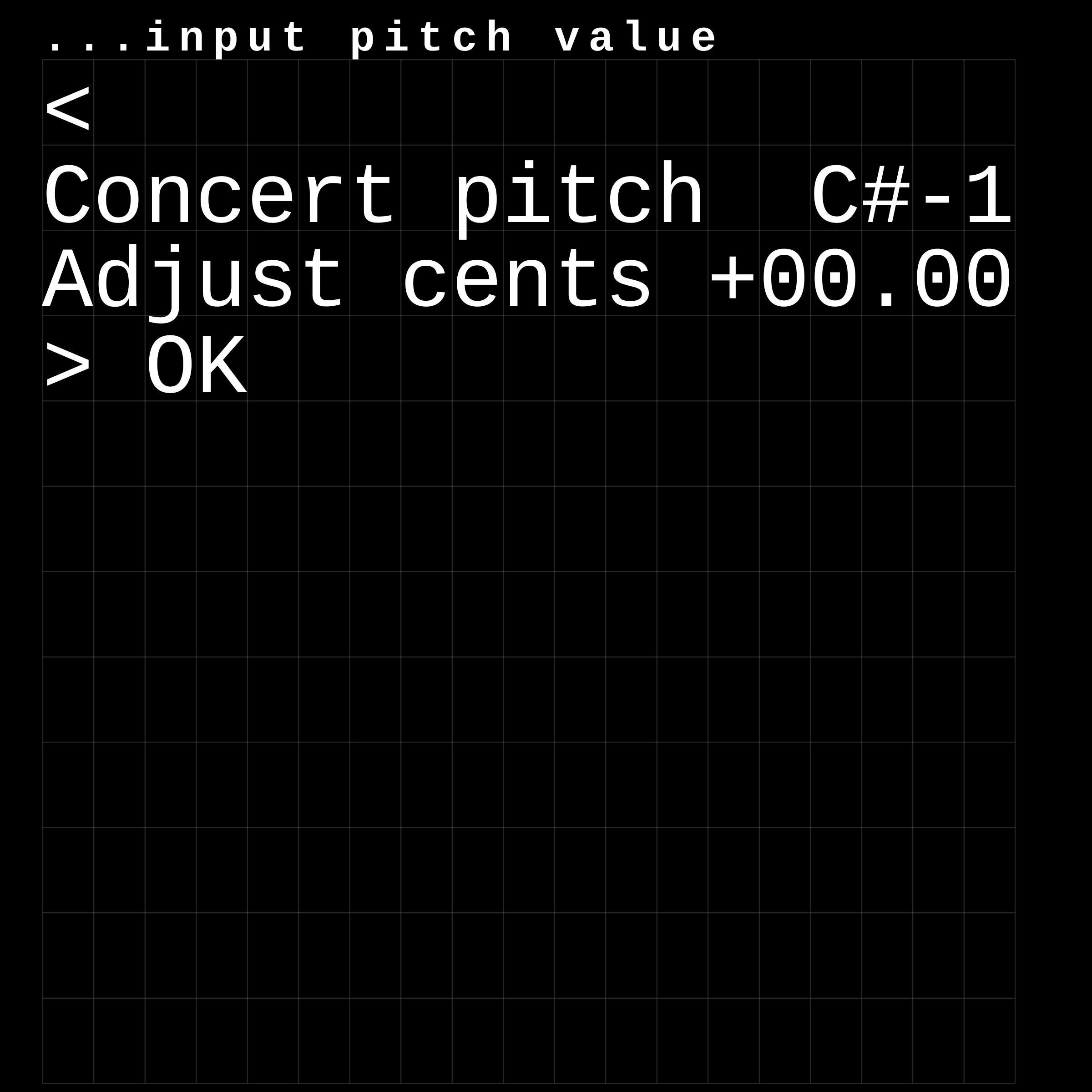

...input pitch value
<
Concert pitch  C#-1
Adjust cents +00.00
> OK